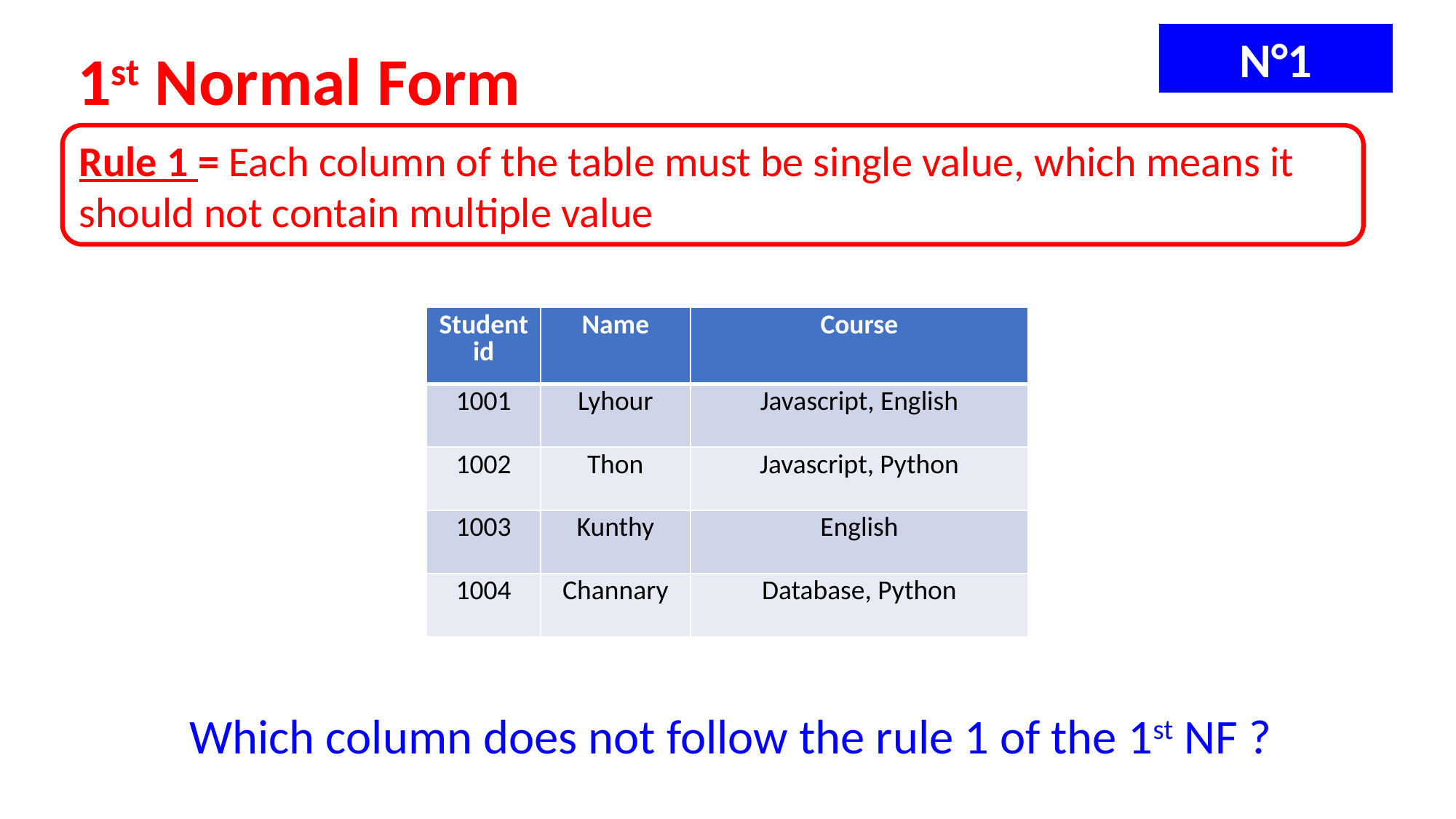

N°1
1st Normal Form
Rule 1 = Each column of the table must be single value, which means it should not contain multiple value
| Student id | Name | Course |
| --- | --- | --- |
| 1001 | Lyhour | Javascript, English |
| 1002 | Thon | Javascript, Python |
| 1003 | Kunthy | English |
| 1004 | Channary | Database, Python |
Which column does not follow the rule 1 of the 1st NF ?